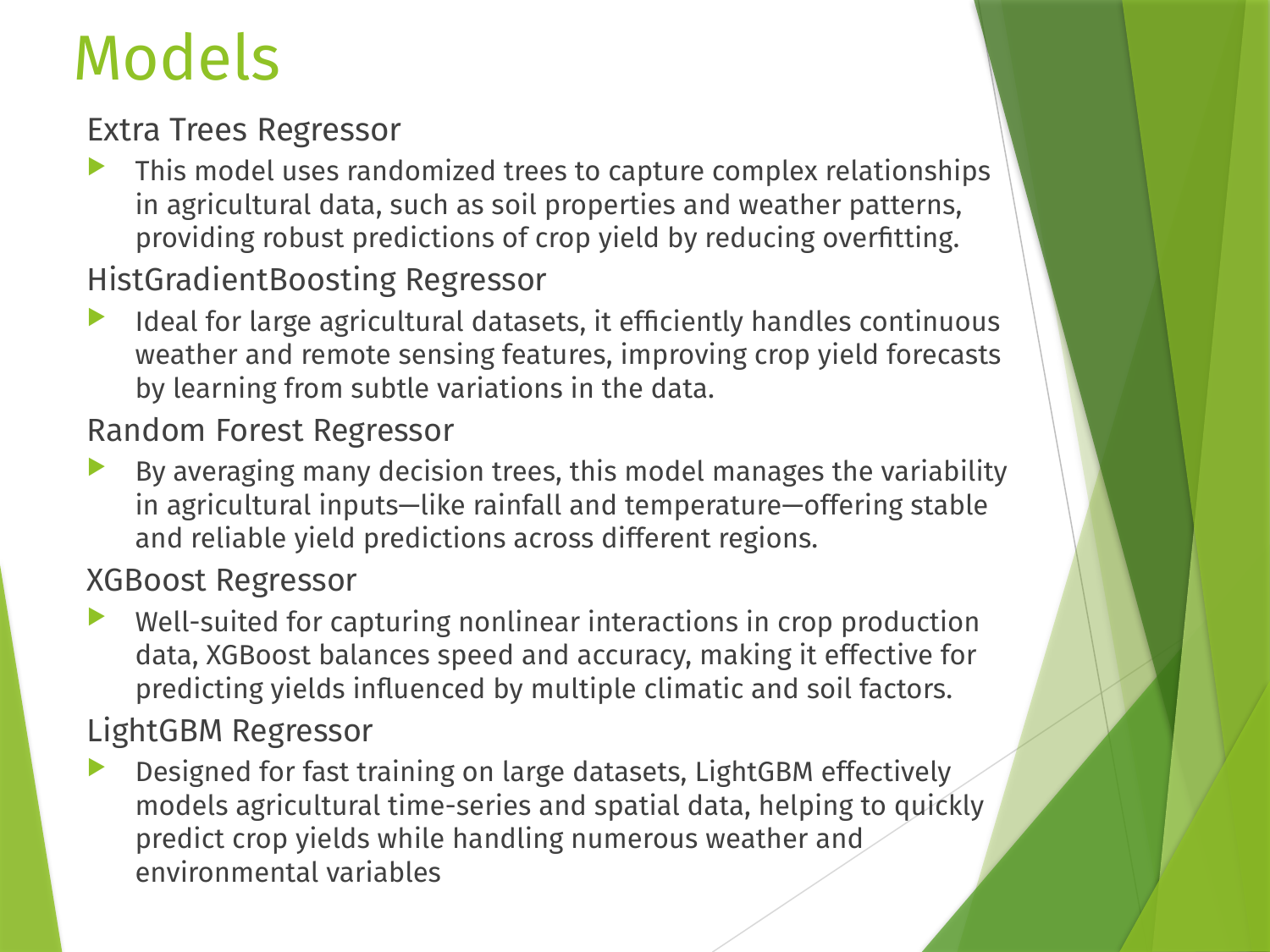

# Models
Extra Trees Regressor
This model uses randomized trees to capture complex relationships in agricultural data, such as soil properties and weather patterns, providing robust predictions of crop yield by reducing overfitting.
HistGradientBoosting Regressor
Ideal for large agricultural datasets, it efficiently handles continuous weather and remote sensing features, improving crop yield forecasts by learning from subtle variations in the data.
Random Forest Regressor
By averaging many decision trees, this model manages the variability in agricultural inputs—like rainfall and temperature—offering stable and reliable yield predictions across different regions.
XGBoost Regressor
Well-suited for capturing nonlinear interactions in crop production data, XGBoost balances speed and accuracy, making it effective for predicting yields influenced by multiple climatic and soil factors.
LightGBM Regressor
Designed for fast training on large datasets, LightGBM effectively models agricultural time-series and spatial data, helping to quickly predict crop yields while handling numerous weather and environmental variables